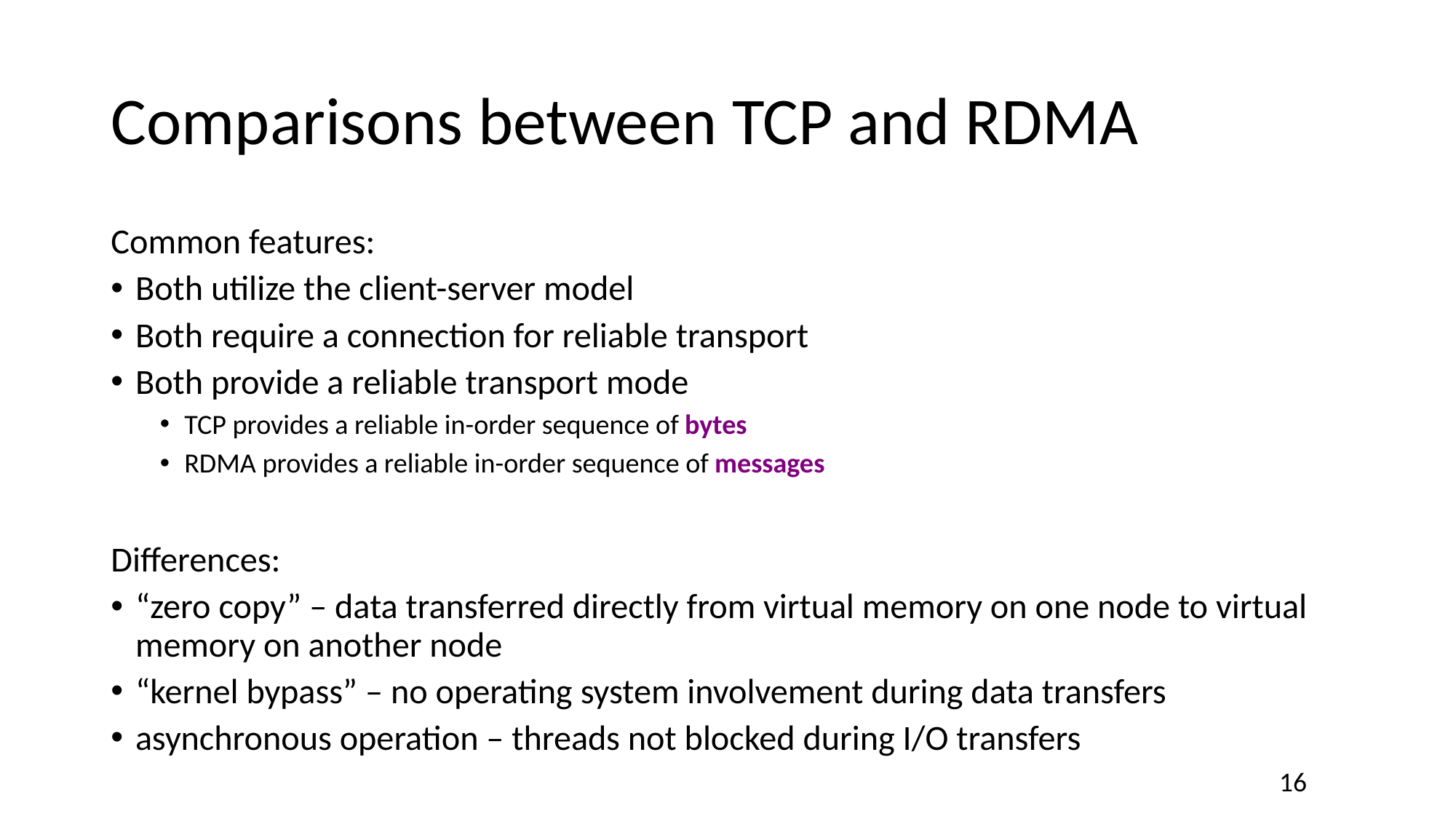

# Comparisons between TCP and RDMA
Common features:
Both utilize the client-server model
Both require a connection for reliable transport
Both provide a reliable transport mode
TCP provides a reliable in-order sequence of bytes
RDMA provides a reliable in-order sequence of messages

Differences:
“zero copy” – data transferred directly from virtual memory on one node to virtual memory on another node
“kernel bypass” – no operating system involvement during data transfers
asynchronous operation – threads not blocked during I/O transfers